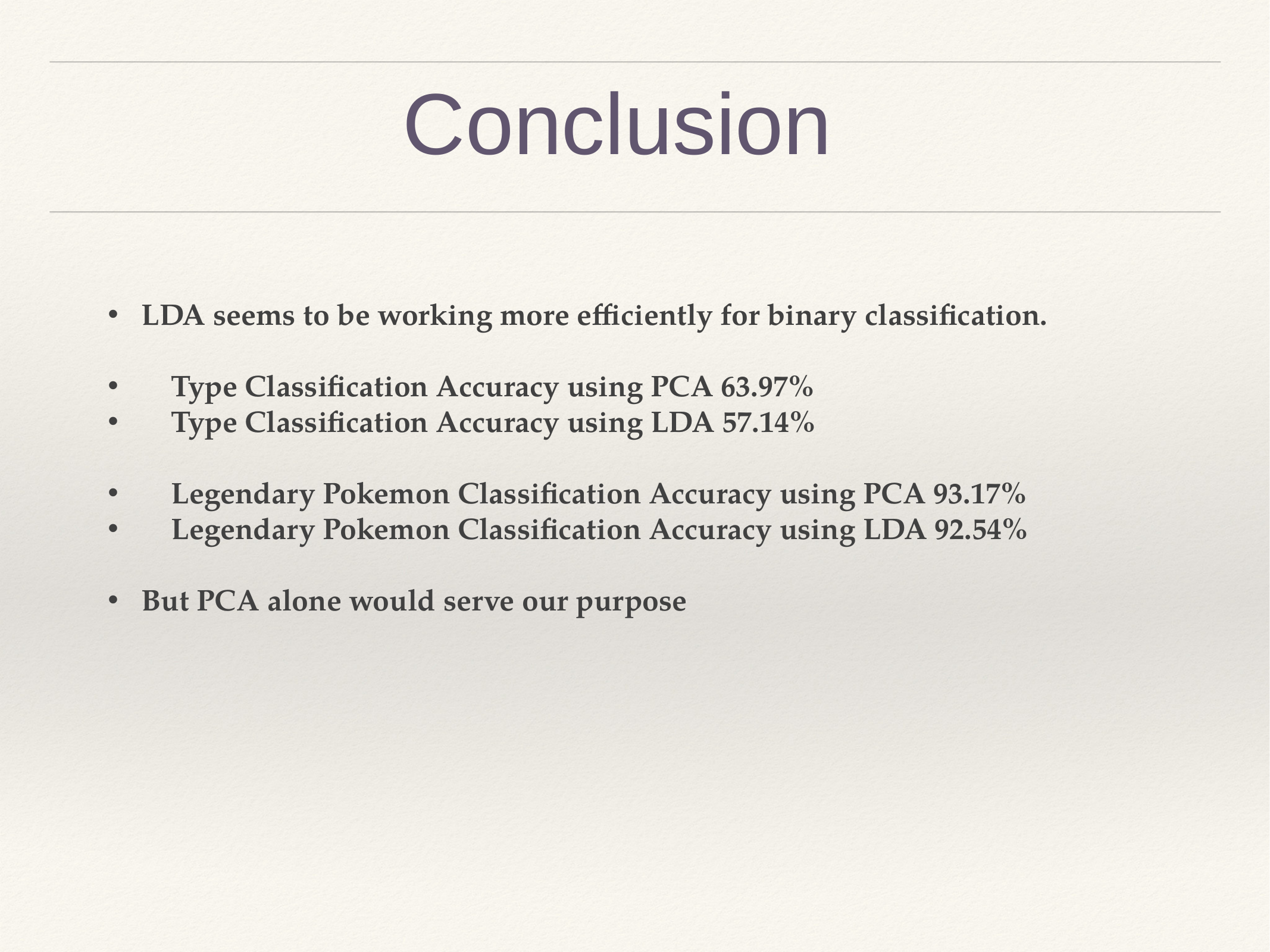

# Conclusion

LDA seems to be working more efficiently for binary classification.

    Type Classification Accuracy using PCA 63.97%
    Type Classification Accuracy using LDA 57.14%

    Legendary Pokemon Classification Accuracy using PCA 93.17%
    Legendary Pokemon Classification Accuracy using LDA 92.54%

But PCA alone would serve our purpose